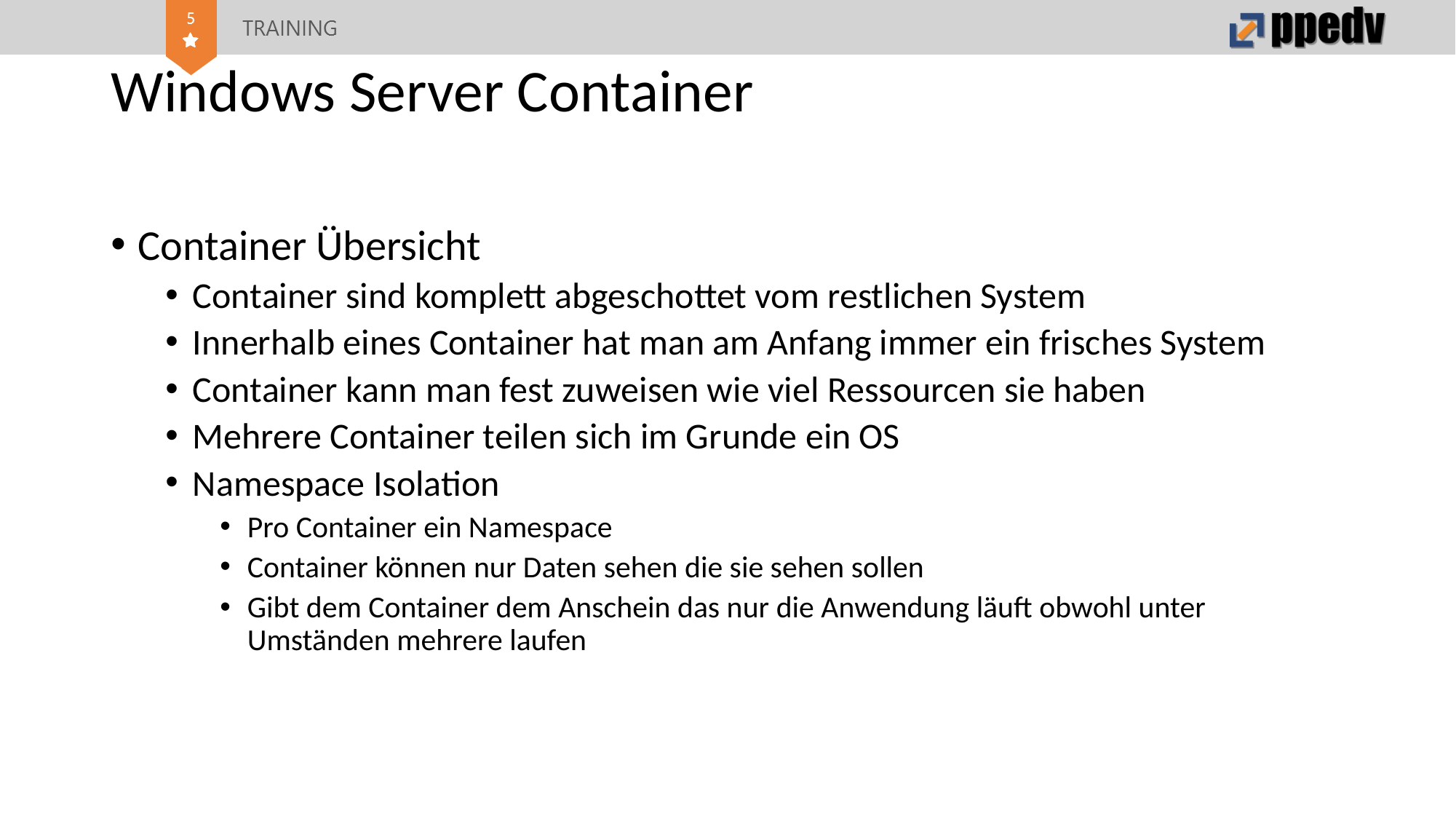

# Windows Server Container
Container Übersicht
Container sind komplett abgeschottet vom restlichen System
Innerhalb eines Container hat man am Anfang immer ein frisches System
Container kann man fest zuweisen wie viel Ressourcen sie haben
Mehrere Container teilen sich im Grunde ein OS
Namespace Isolation
Pro Container ein Namespace
Container können nur Daten sehen die sie sehen sollen
Gibt dem Container dem Anschein das nur die Anwendung läuft obwohl unter Umständen mehrere laufen